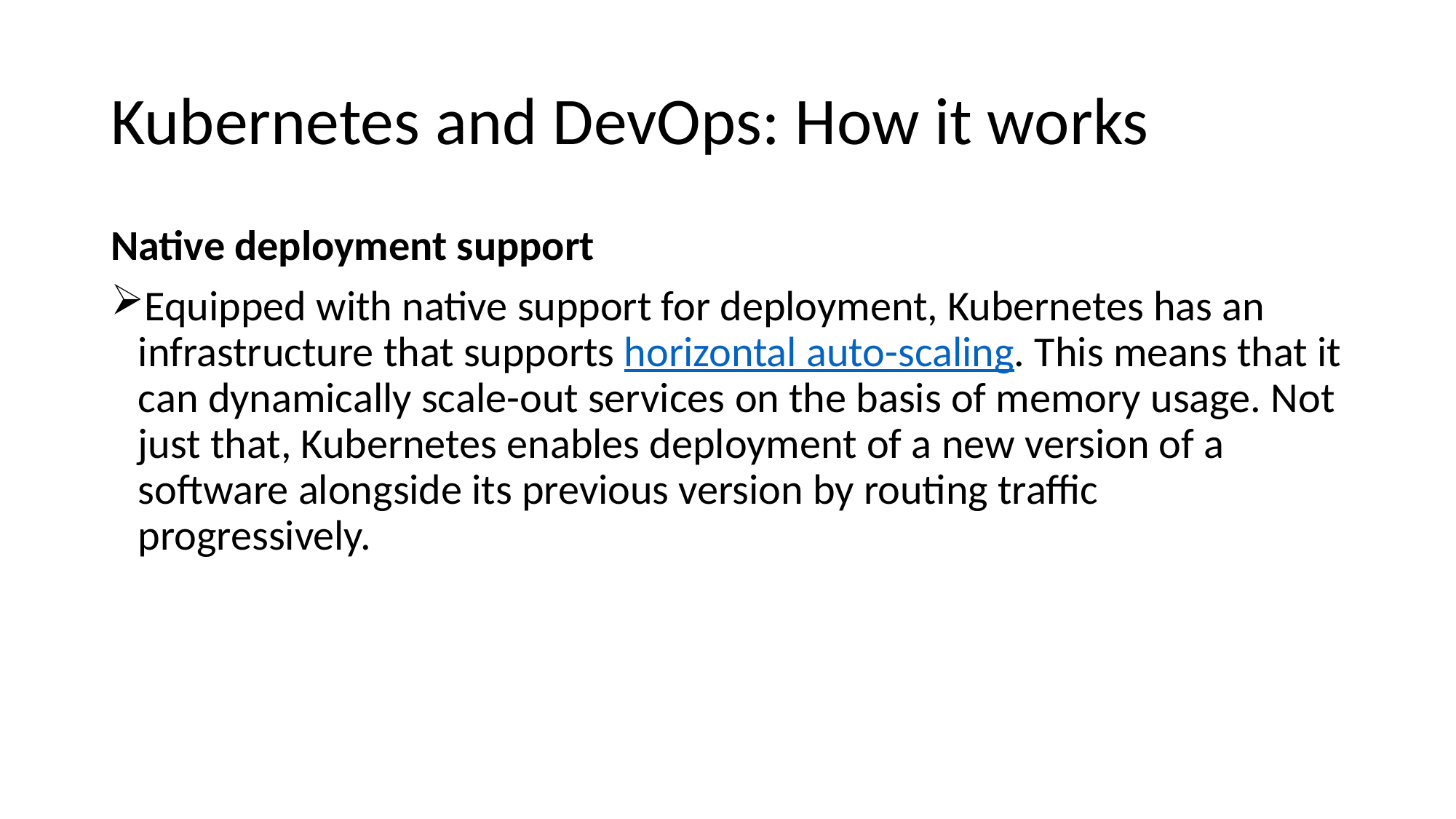

# Kubernetes and DevOps: How it works
Native deployment support
Equipped with native support for deployment, Kubernetes has an infrastructure that supports horizontal auto-scaling. This means that it can dynamically scale-out services on the basis of memory usage. Not just that, Kubernetes enables deployment of a new version of a software alongside its previous version by routing traffic progressively.